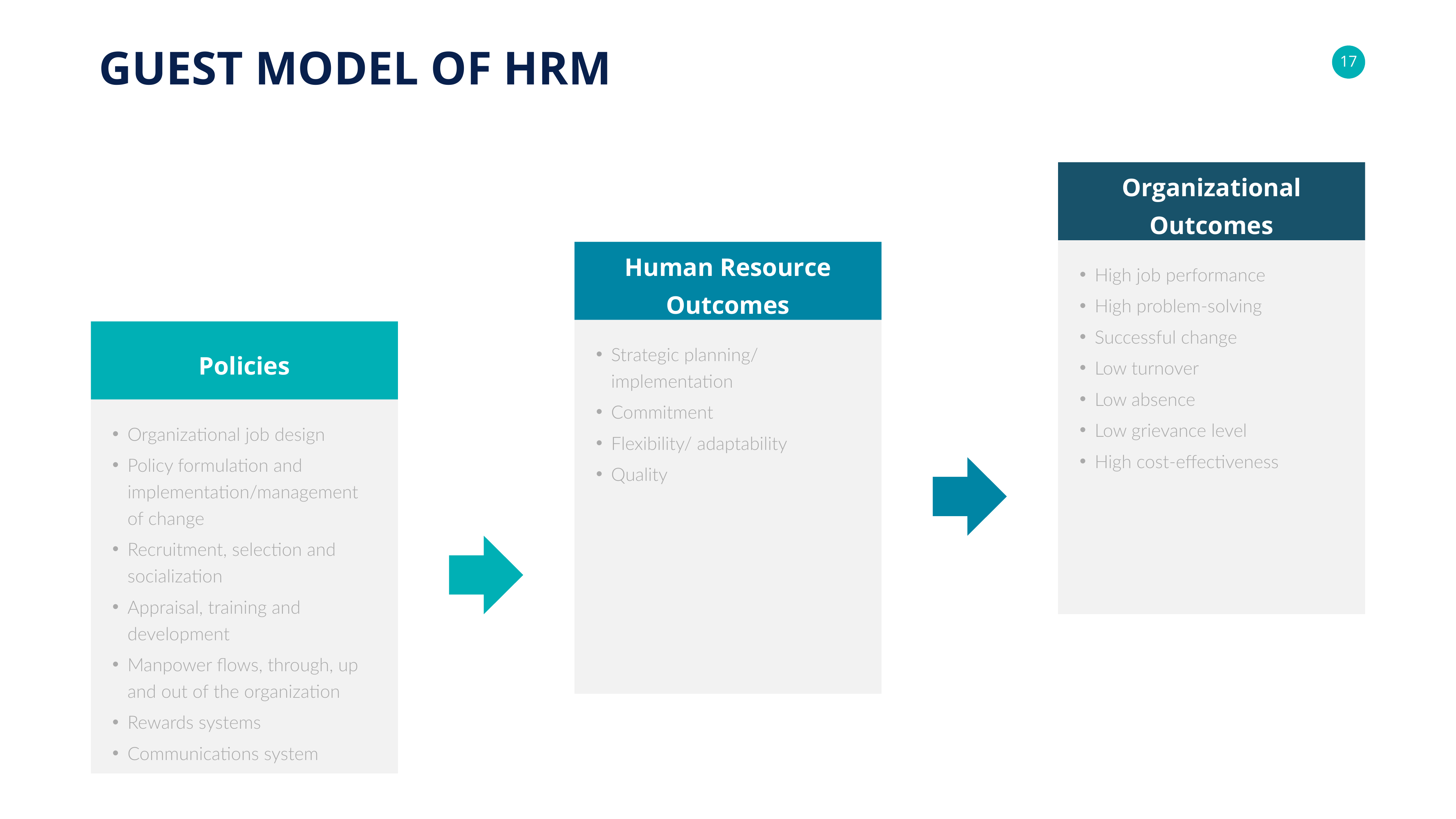

GUEST MODEL OF HRM
Organizational
Outcomes

Human Resource
Outcomes

High job performance
High problem-solving
Successful change
Low turnover
Low absence
Low grievance level
High cost-effectiveness

Strategic planning/ implementation
Commitment
Flexibility/ adaptability
Quality
Policies

Organizational job design
Policy formulation and implementation/management of change
Recruitment, selection and socialization
Appraisal, training and development
Manpower flows, through, up and out of the organization
Rewards systems
Communications system